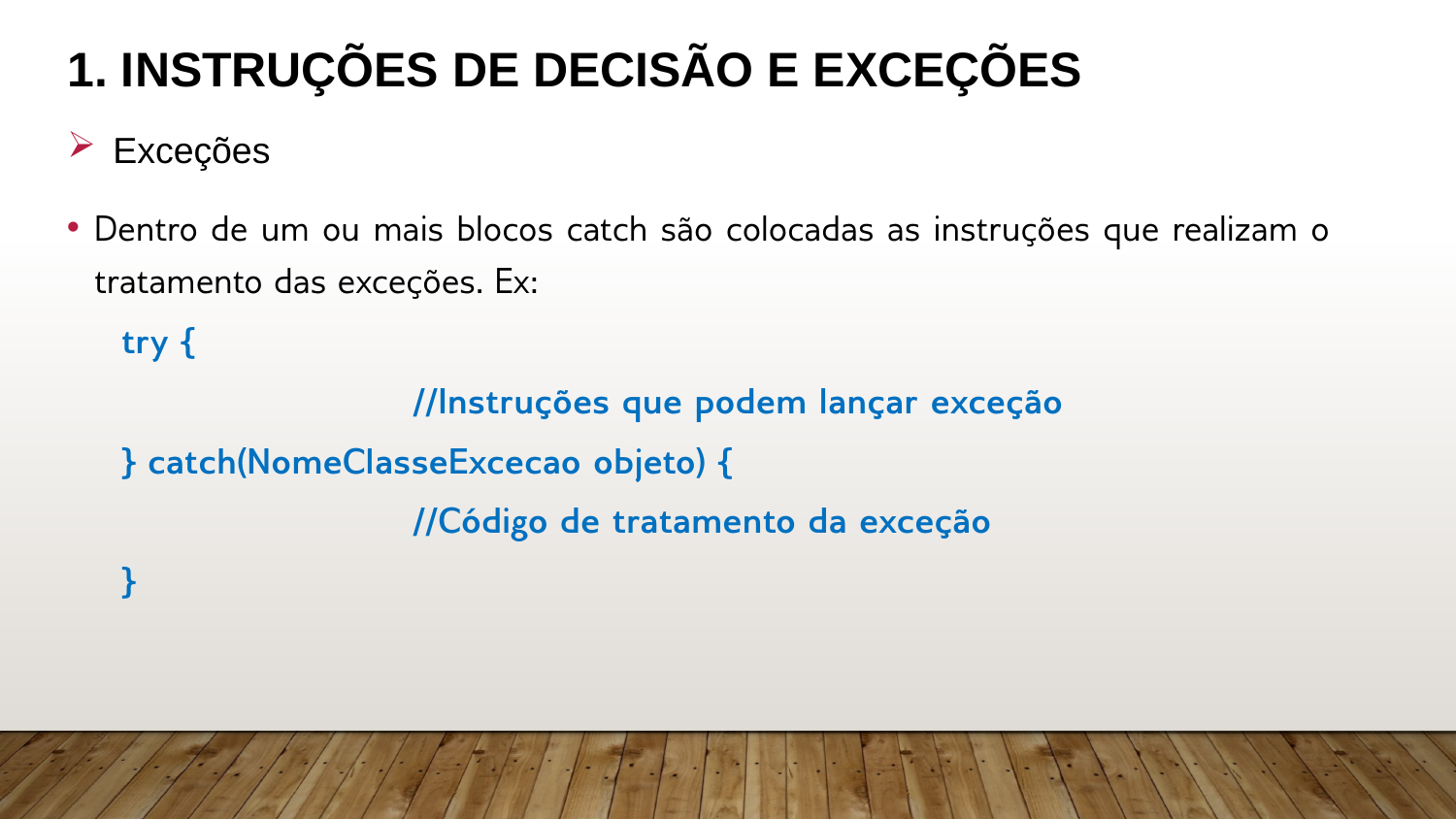

# 1. Instruções de Decisão e Exceções
Exceções
Dentro de um ou mais blocos catch são colocadas as instruções que realizam o tratamento das exceções. Ex:
try {
		//Instruções que podem lançar exceção
} catch(NomeClasseExcecao objeto) {
		//Código de tratamento da exceção
}